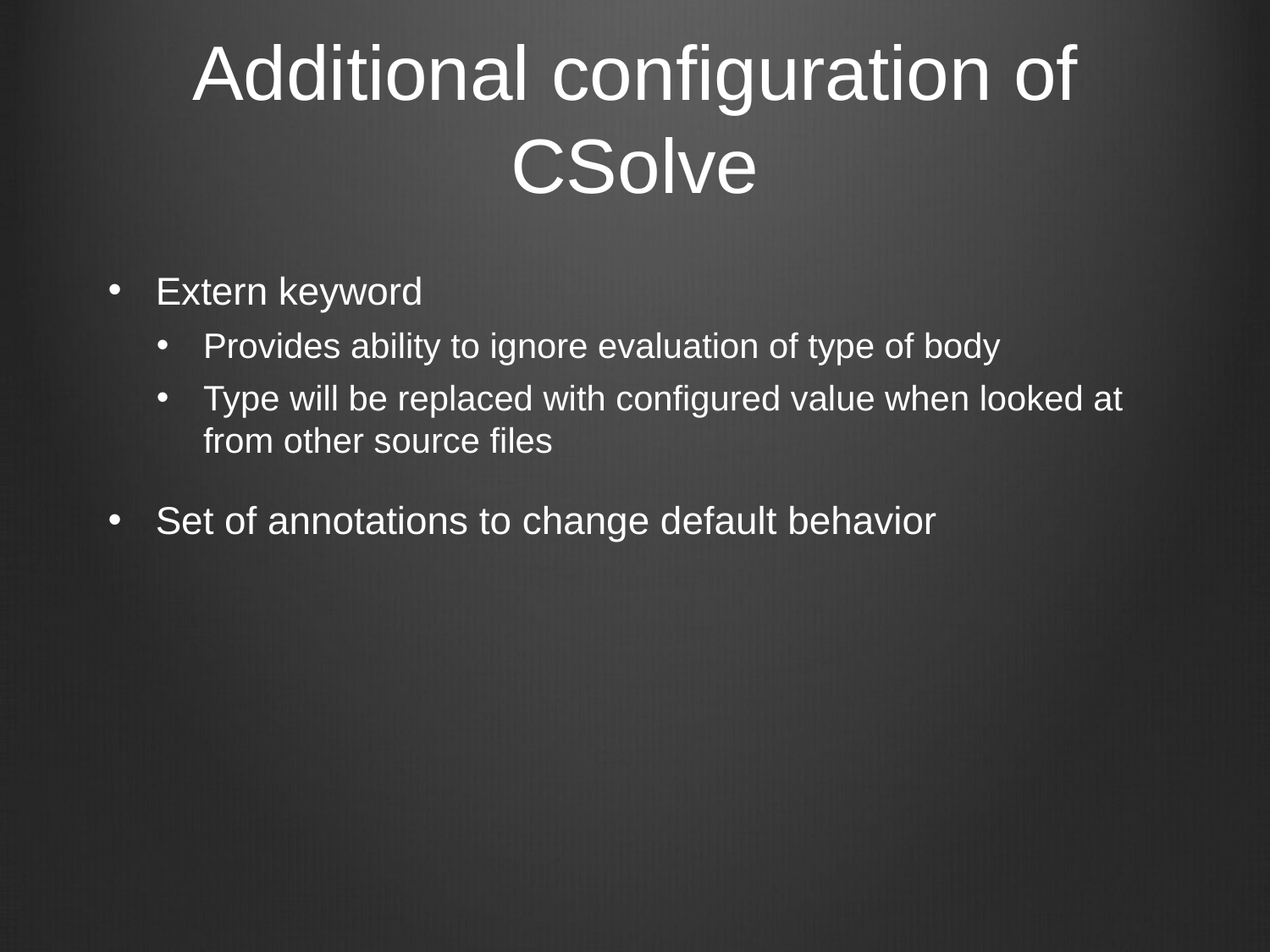

# Additional configuration of CSolve
Extern keyword
Provides ability to ignore evaluation of type of body
Type will be replaced with configured value when looked at from other source files
Set of annotations to change default behavior